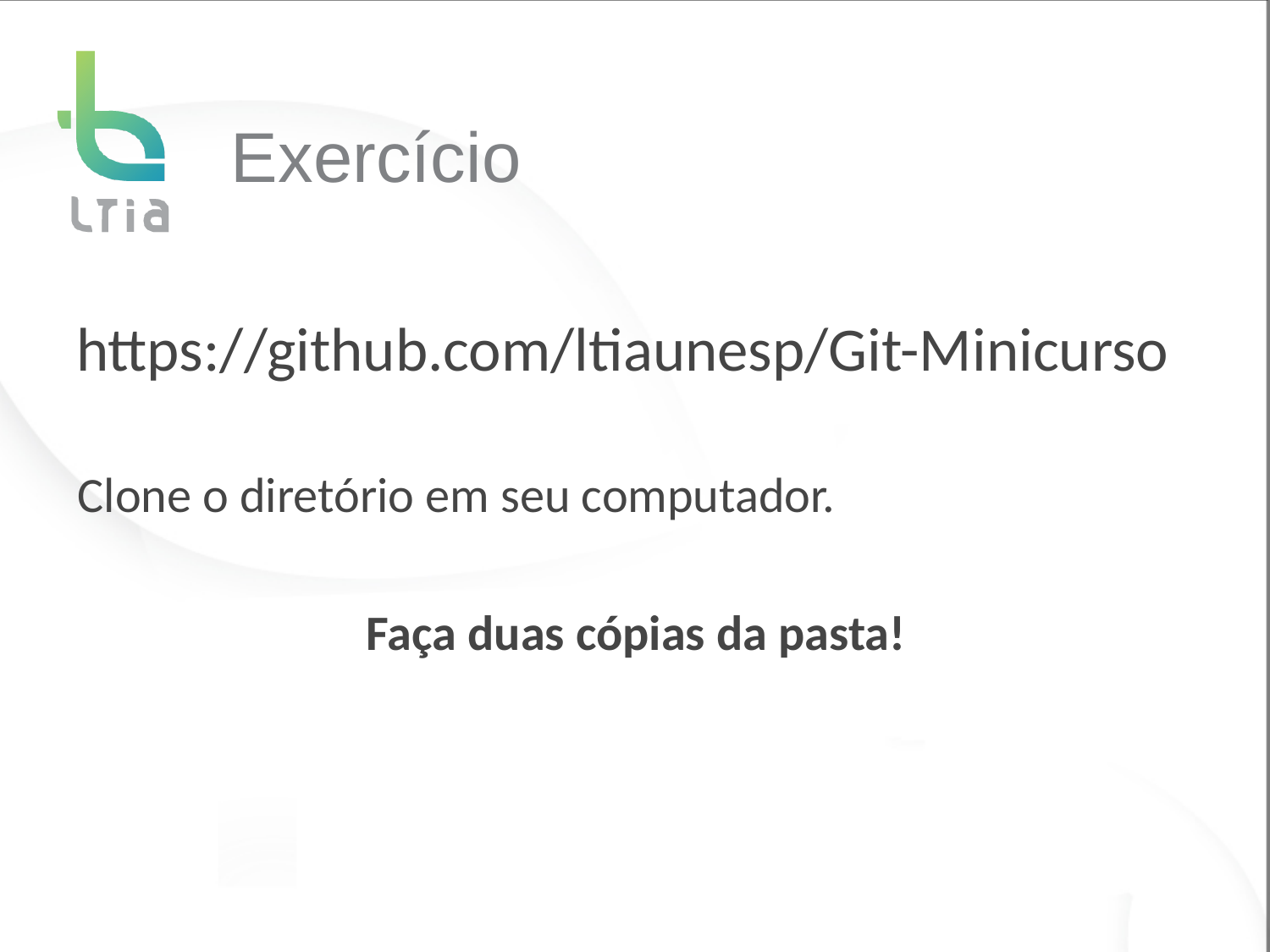

# Exercício
https://github.com/ltiaunesp/Git-Minicurso

Clone o diretório em seu computador.

Faça duas cópias da pasta!